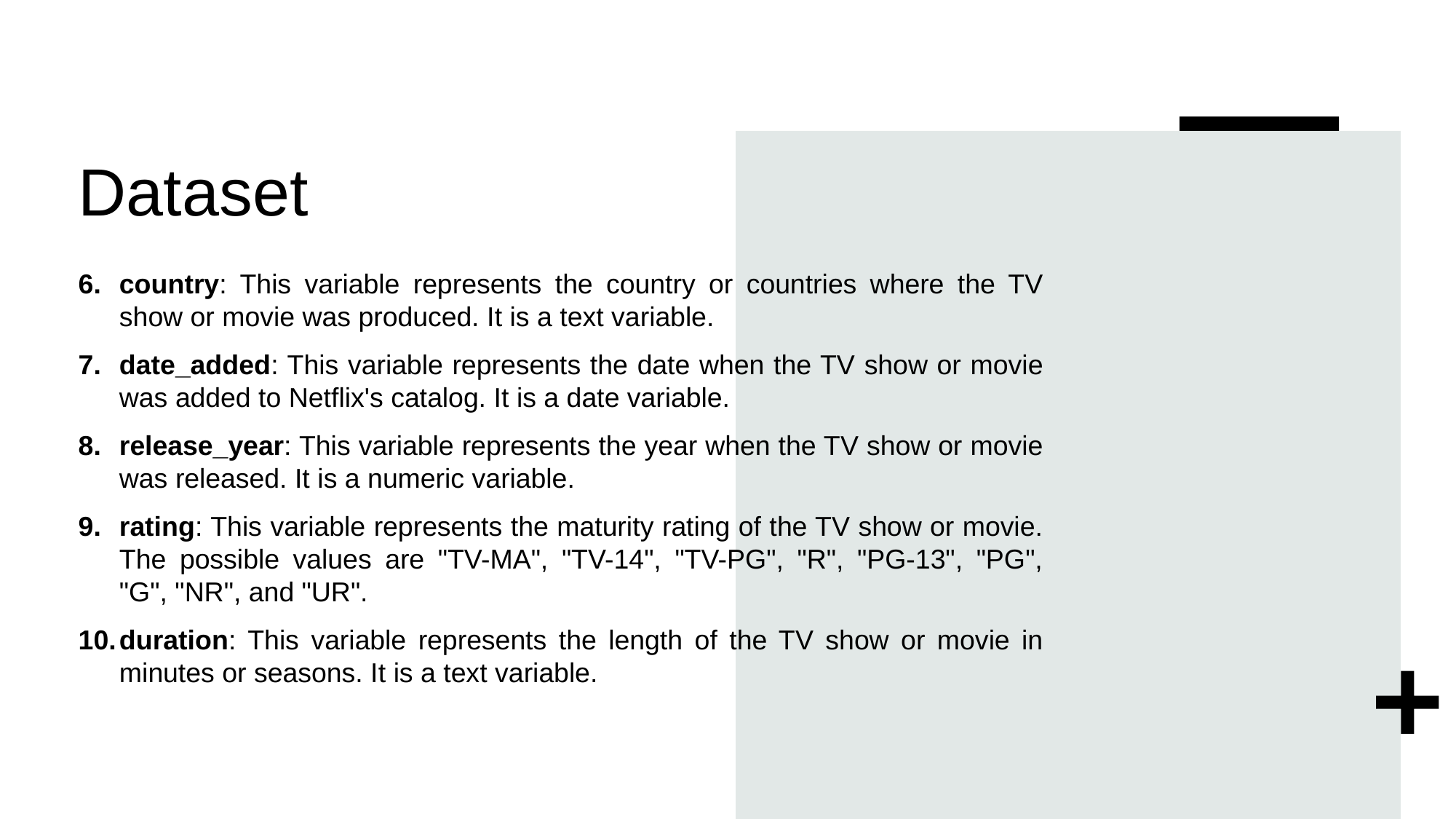

# Dataset
country: This variable represents the country or countries where the TV show or movie was produced. It is a text variable.
date_added: This variable represents the date when the TV show or movie was added to Netflix's catalog. It is a date variable.
release_year: This variable represents the year when the TV show or movie was released. It is a numeric variable.
rating: This variable represents the maturity rating of the TV show or movie. The possible values are "TV-MA", "TV-14", "TV-PG", "R", "PG-13", "PG", "G", "NR", and "UR".
duration: This variable represents the length of the TV show or movie in minutes or seasons. It is a text variable.